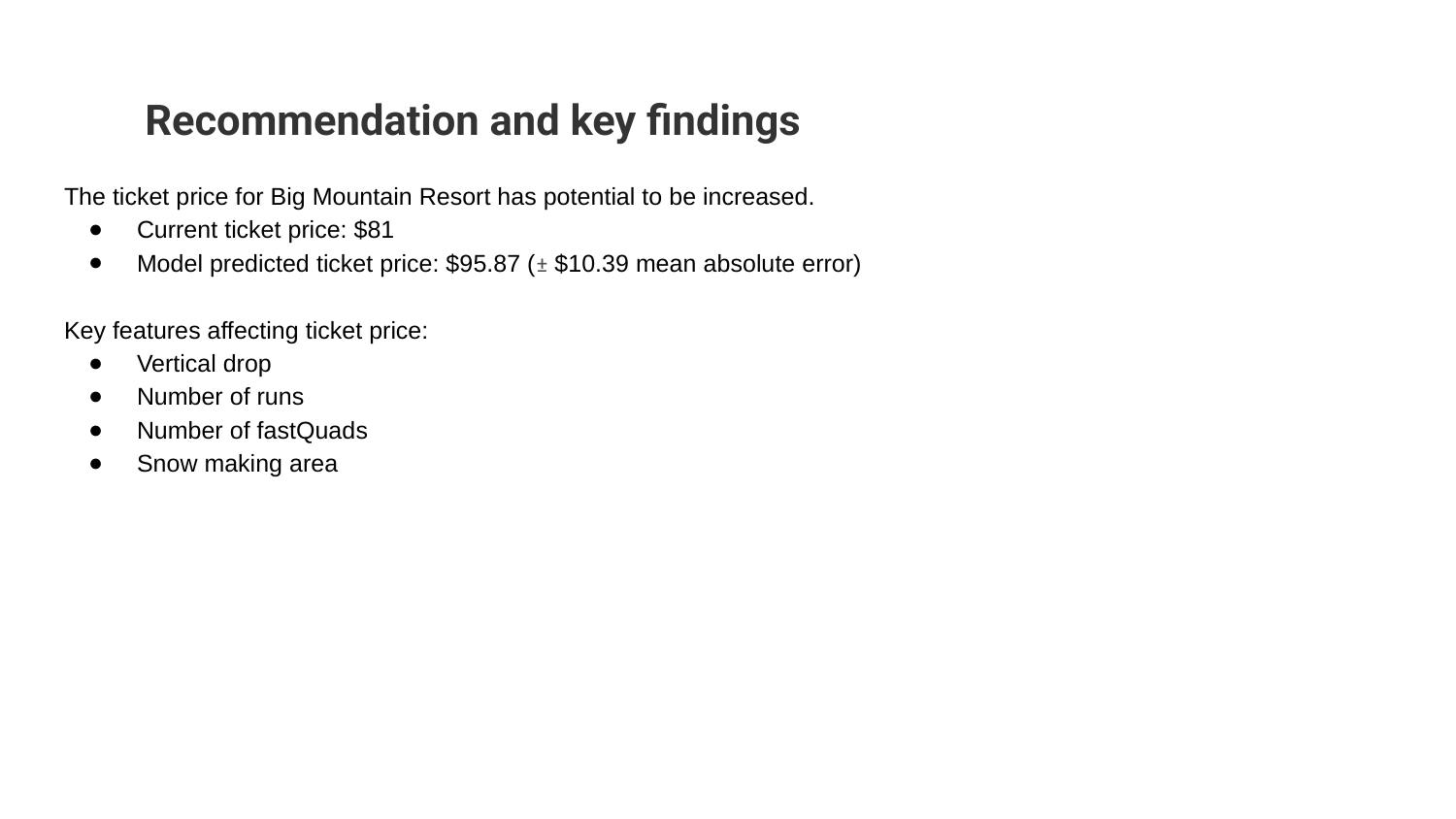

# Recommendation and key findings

The ticket price for Big Mountain Resort has potential to be increased.
Current ticket price: $81
Model predicted ticket price: $95.87 (± $10.39 mean absolute error)

Key features affecting ticket price:
Vertical drop
Number of runs
Number of fastQuads
Snow making area